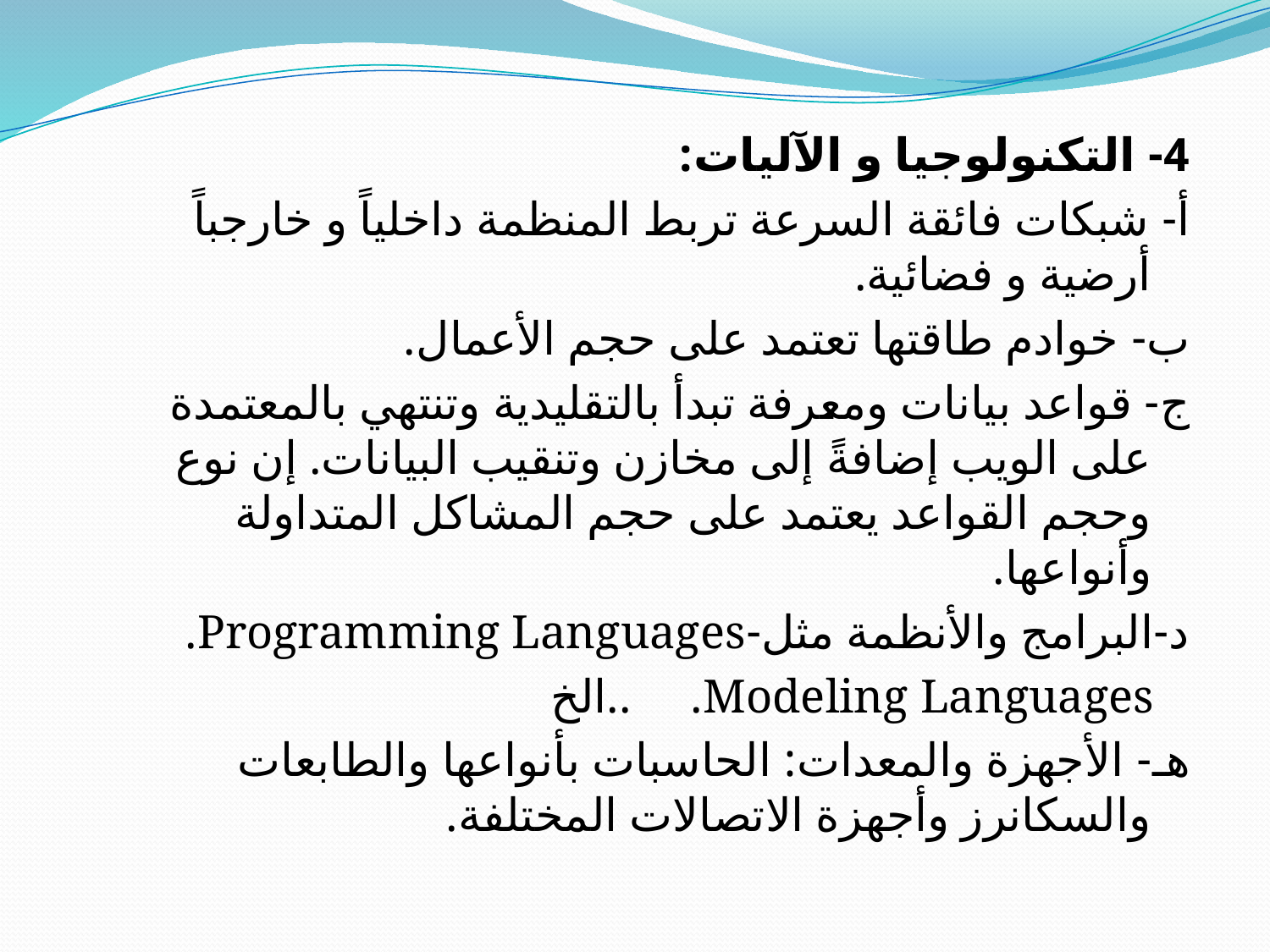

4- التكنولوجيا و الآليات:
أ- شبكات فائقة السرعة تربط المنظمة داخلياً و خارجباً أرضية و فضائية.
ب- خوادم طاقتها تعتمد على حجم الأعمال.
ج- قواعد بيانات ومعرفة تبدأ بالتقليدية وتنتهي بالمعتمدة على الويب إضافةً إلى مخازن وتنقيب البيانات. إن نوع وحجم القواعد يعتمد على حجم المشاكل المتداولة وأنواعها.
د-البرامج والأنظمة مثل-Programming Languages.
   Modeling Languages.     ..الخ
هـ- الأجهزة والمعدات: الحاسبات بأنواعها والطابعات والسكانرز وأجهزة الاتصالات المختلفة.